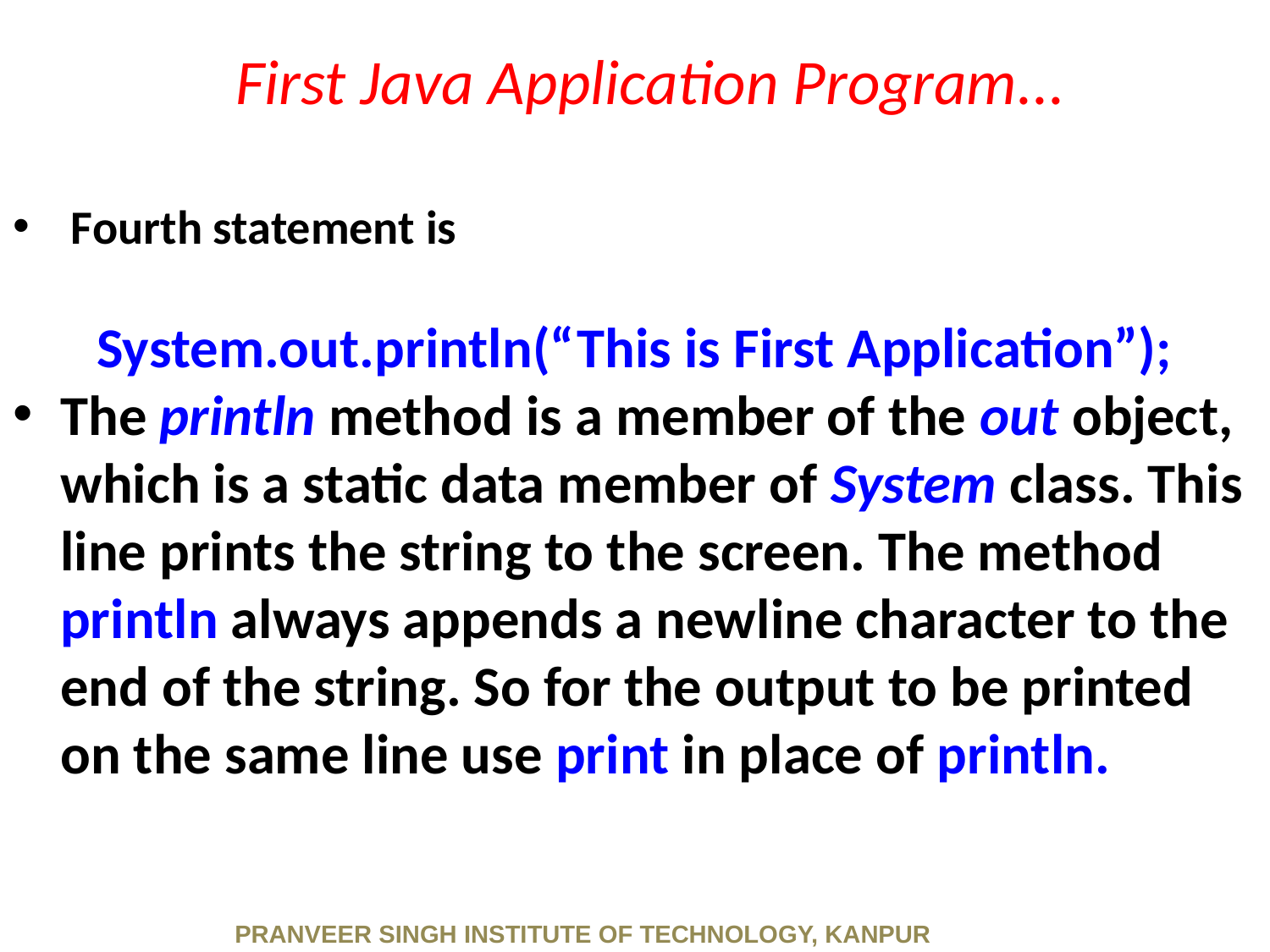

# First Java Application Program...
 Fourth statement is

System.out.println(“This is First Application”);
The println method is a member of the out object, which is a static data member of System class. This line prints the string to the screen. The method println always appends a newline character to the end of the string. So for the output to be printed on the same line use print in place of println.

PRANVEER SINGH INSTITUTE OF TECHNOLOGY, KANPUR